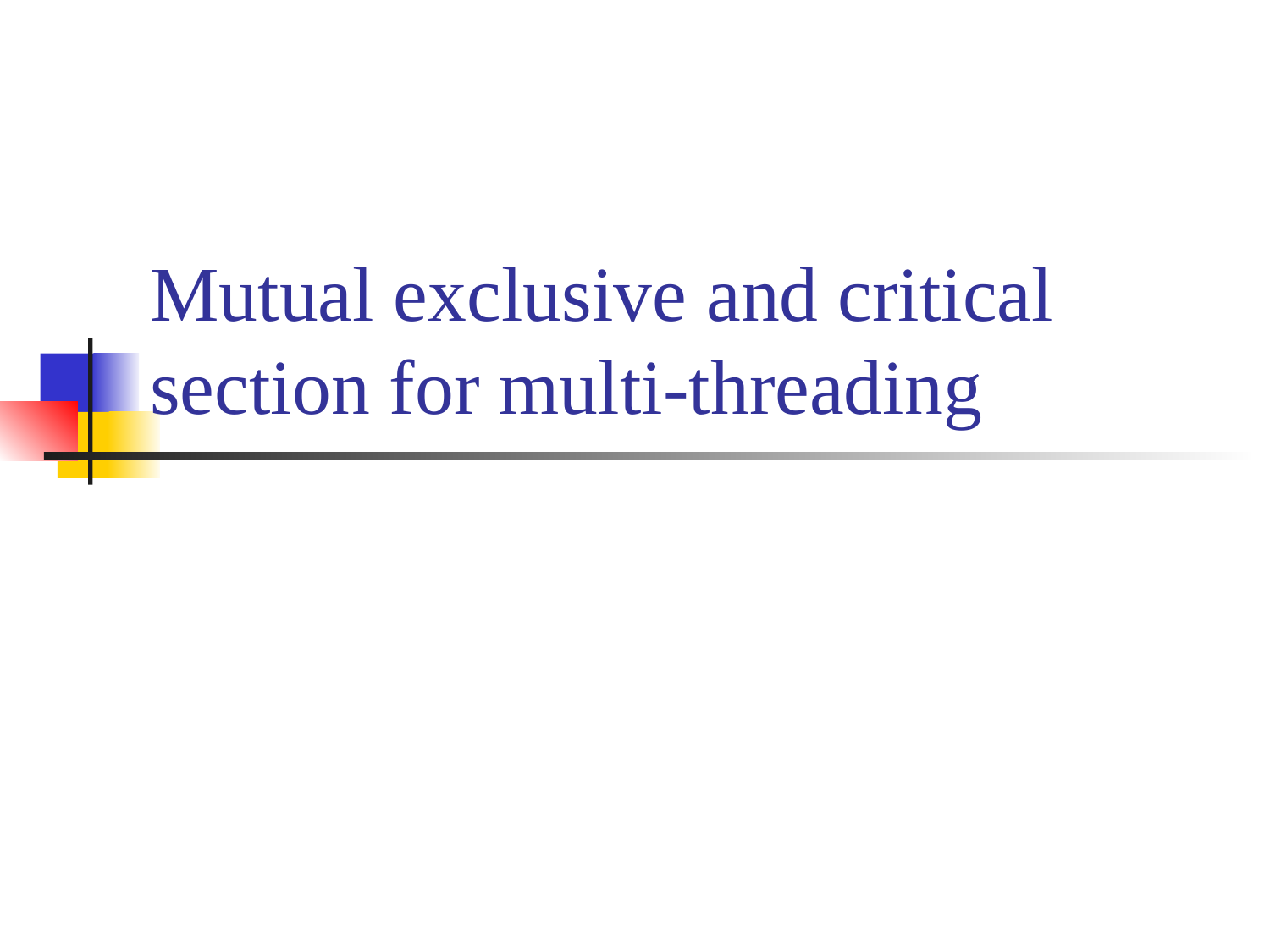

Mutual exclusive and critical section for multi-threading